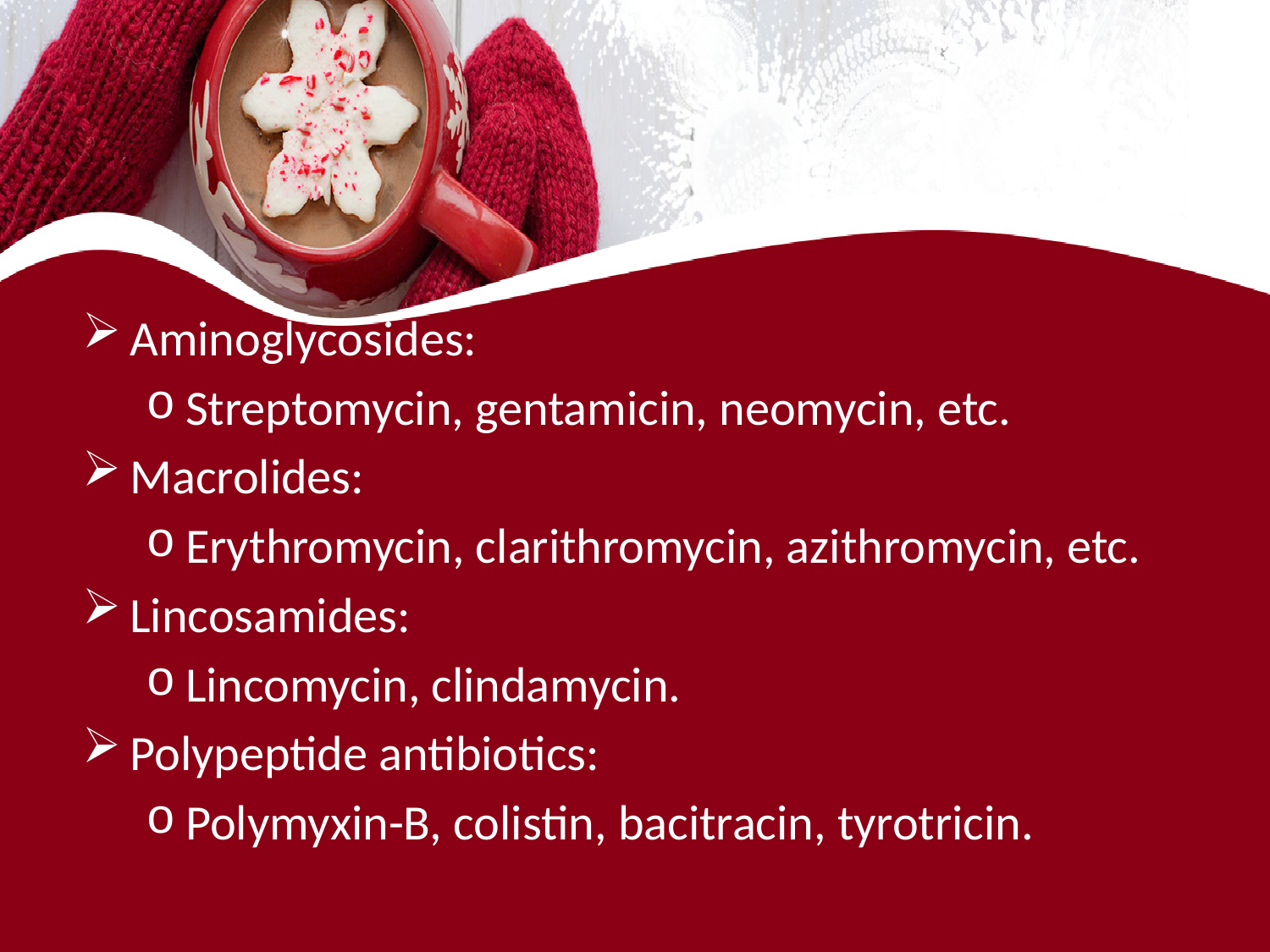

#
Aminoglycosides:
Streptomycin, gentamicin, neomycin, etc.
Macrolides:
Erythromycin, clarithromycin, azithromycin, etc.
Lincosamides:
Lincomycin, clindamycin.
Polypeptide antibiotics:
Polymyxin-B, colistin, bacitracin, tyrotricin.